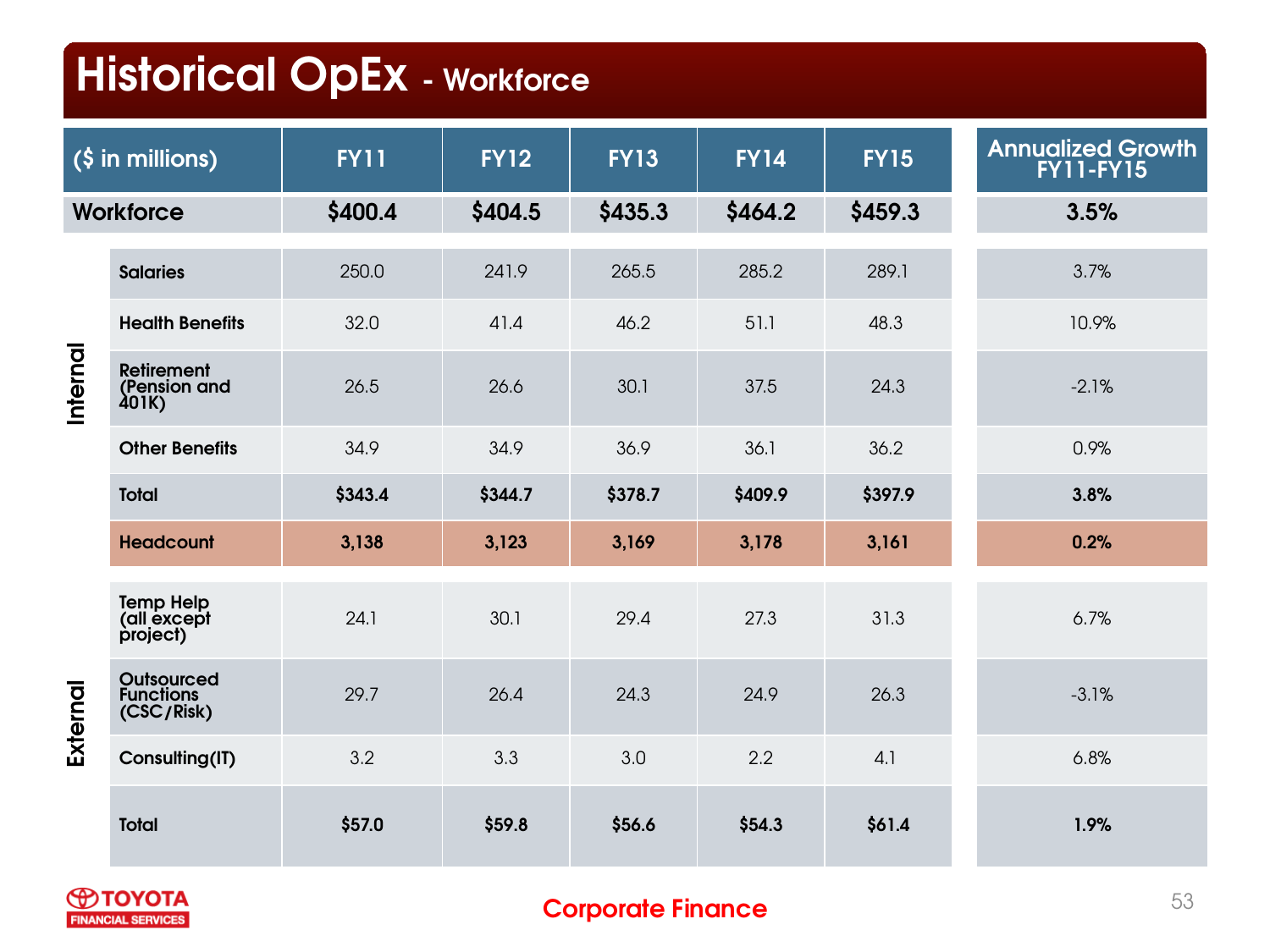

# Historical OpEx - Workforce
| ($ in millions) |  | FY11 | FY12 | FY13 | FY14 | FY15 |  | Annualized Growth FY11-FY15 |
| --- | --- | --- | --- | --- | --- | --- | --- | --- |
| Workforce |  | $400.4 | $404.5 | $435.3 | $464.2 | $459.3 |  | 3.5% |
|  |  |  |  |  |  |  |  |  |
| Internal | Salaries | 250.0 | 241.9 | 265.5 | 285.2 | 289.1 |  | 3.7% |
|  | Health Benefits | 32.0 | 41.4 | 46.2 | 51.1 | 48.3 |  | 10.9% |
|  | Retirement (Pension and 401K) | 26.5 | 26.6 | 30.1 | 37.5 | 24.3 |  | -2.1% |
|  | Other Benefits | 34.9 | 34.9 | 36.9 | 36.1 | 36.2 |  | 0.9% |
|  | Total | $343.4 | $344.7 | $378.7 | $409.9 | $397.9 |  | 3.8% |
|  | Headcount | 3,138 | 3,123 | 3,169 | 3,178 | 3,161 |  | 0.2% |
|  |  |  |  |  |  |  |  |  |
| External | Temp Help (all except project) | 24.1 | 30.1 | 29.4 | 27.3 | 31.3 |  | 6.7% |
|  | Outsourced Functions (CSC/Risk) | 29.7 | 26.4 | 24.3 | 24.9 | 26.3 |  | -3.1% |
|  | Consulting(IT) | 3.2 | 3.3 | 3.0 | 2.2 | 4.1 |  | 6.8% |
|  | Total | $57.0 | $59.8 | $56.6 | $54.3 | $61.4 |  | 1.9% |
53